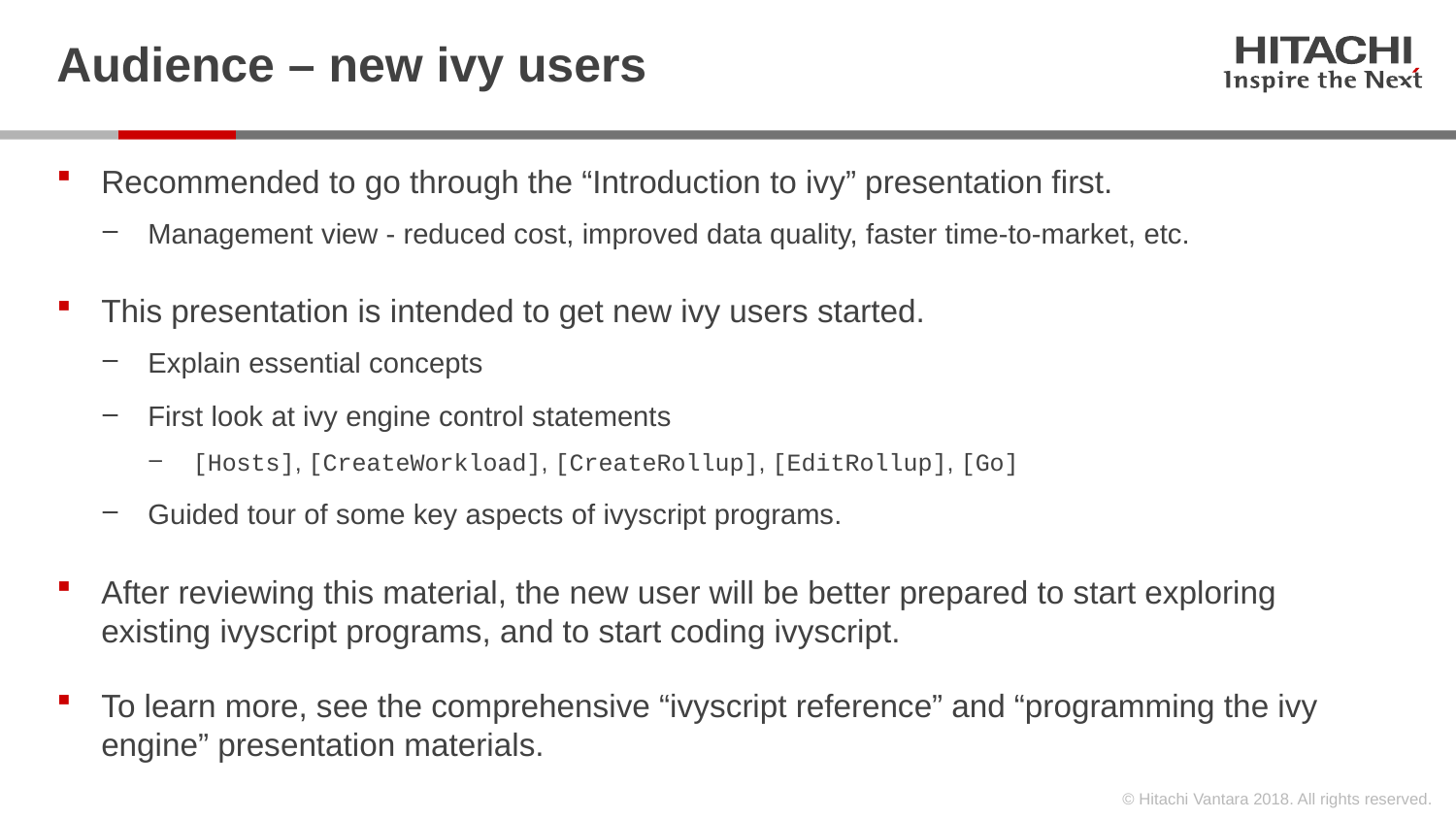

# Audience – new ivy users
Recommended to go through the “Introduction to ivy” presentation first.
Management view - reduced cost, improved data quality, faster time-to-market, etc.
This presentation is intended to get new ivy users started.
Explain essential concepts
First look at ivy engine control statements
[Hosts], [CreateWorkload], [CreateRollup], [EditRollup], [Go]
Guided tour of some key aspects of ivyscript programs.
After reviewing this material, the new user will be better prepared to start exploring existing ivyscript programs, and to start coding ivyscript.
To learn more, see the comprehensive “ivyscript reference” and “programming the ivy engine” presentation materials.